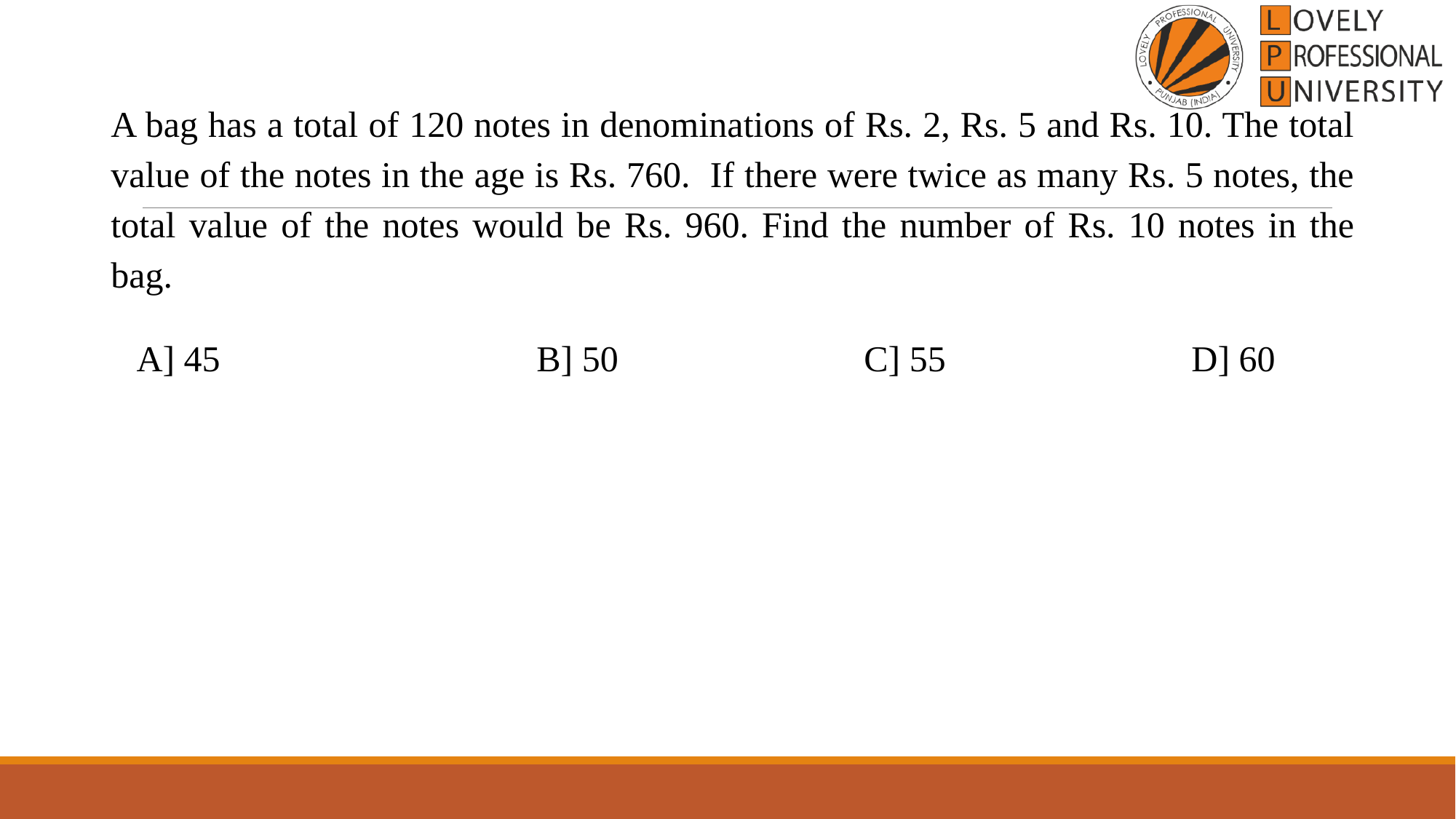

A bag has a total of 120 notes in denominations of Rs. 2, Rs. 5 and Rs. 10. The total value of the notes in the age is Rs. 760.  If there were twice as many Rs. 5 notes, the total value of the notes would be Rs. 960. Find the number of Rs. 10 notes in the bag.
    A] 45			B] 50			C] 55			D] 60